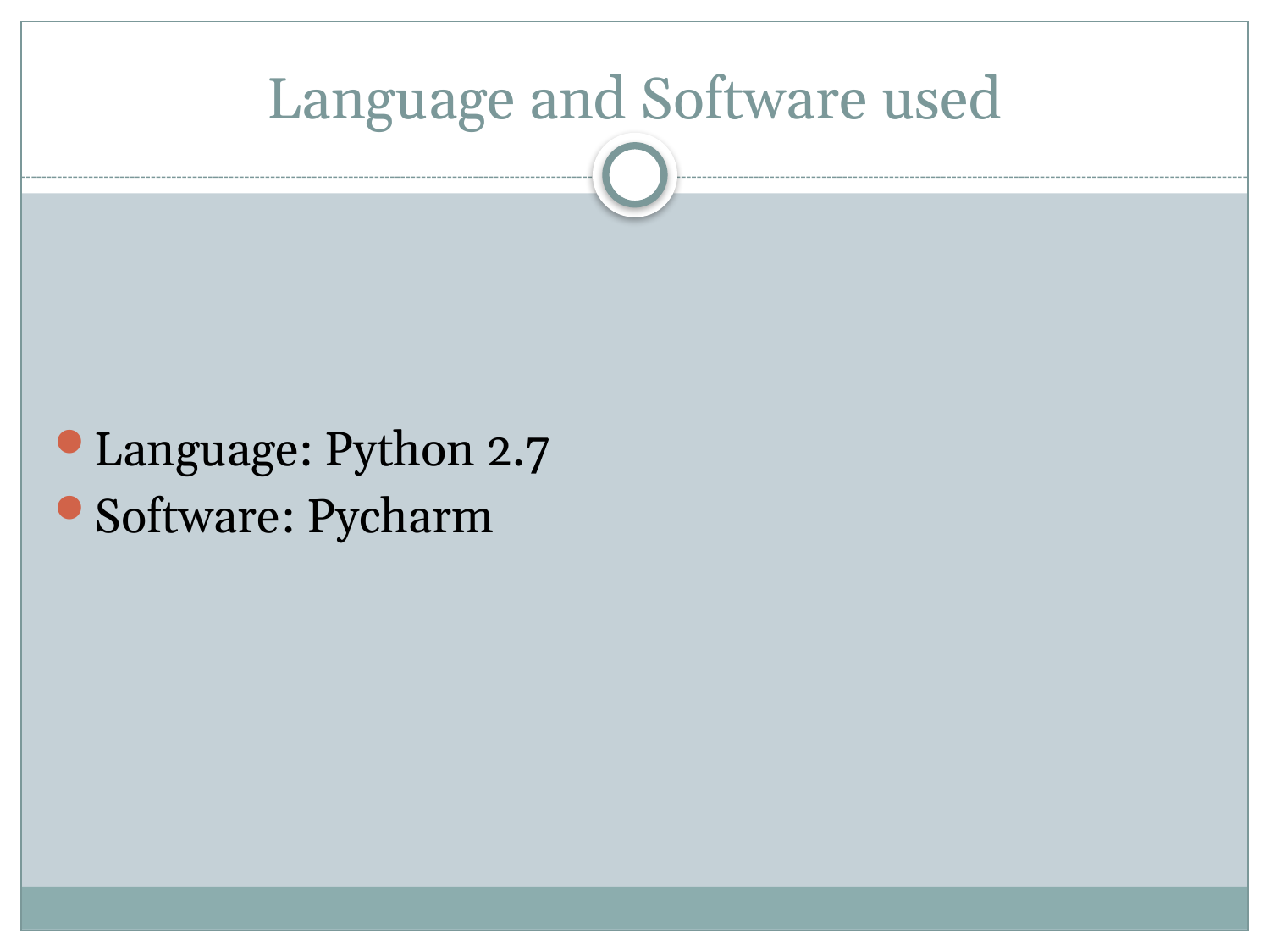

# Language and Software used

Language: Python 2.7
Software: Pycharm